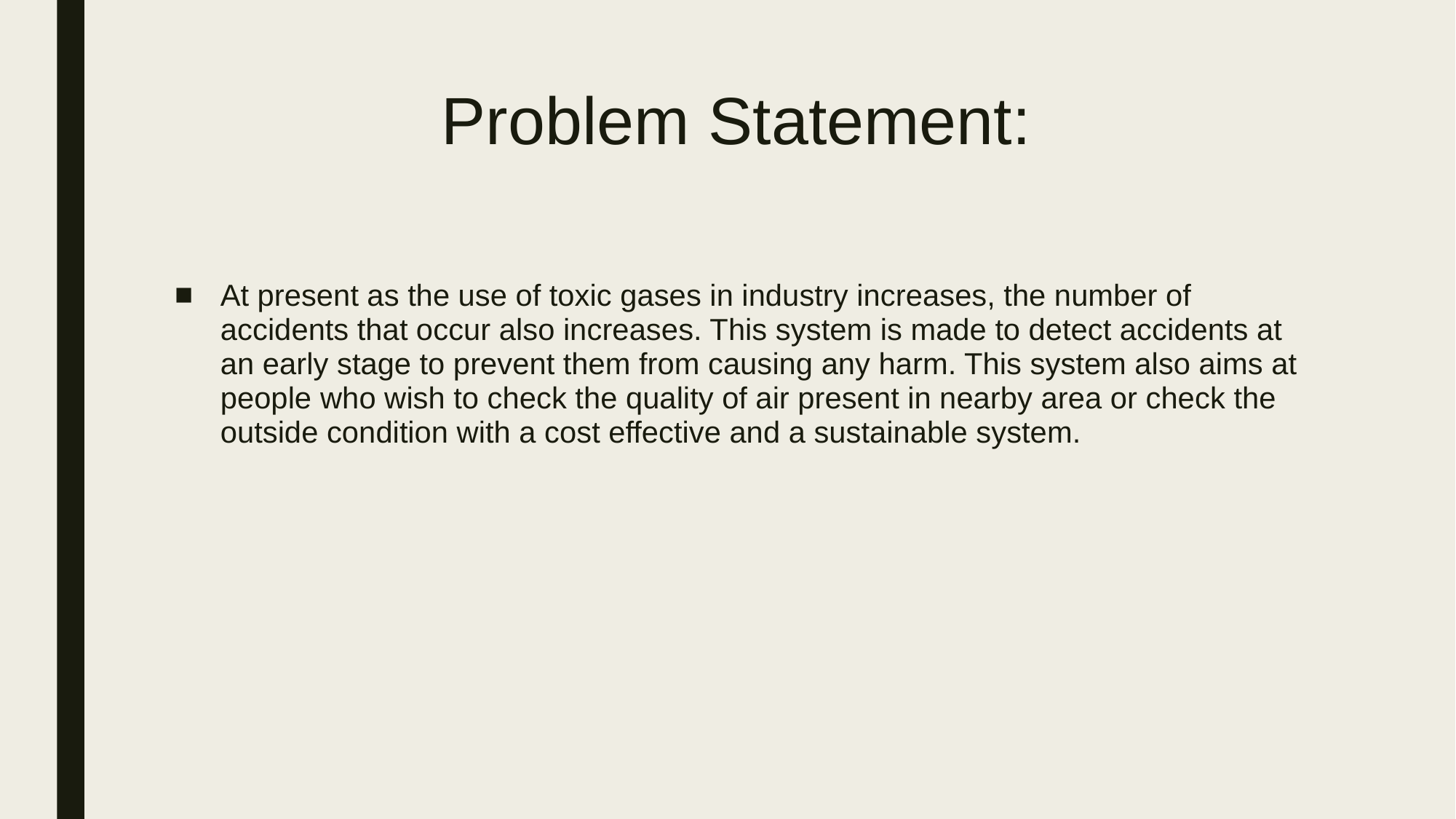

# Problem Statement:
At present as the use of toxic gases in industry increases, the number of accidents that occur also increases. This system is made to detect accidents at an early stage to prevent them from causing any harm. This system also aims at people who wish to check the quality of air present in nearby area or check the outside condition with a cost effective and a sustainable system.